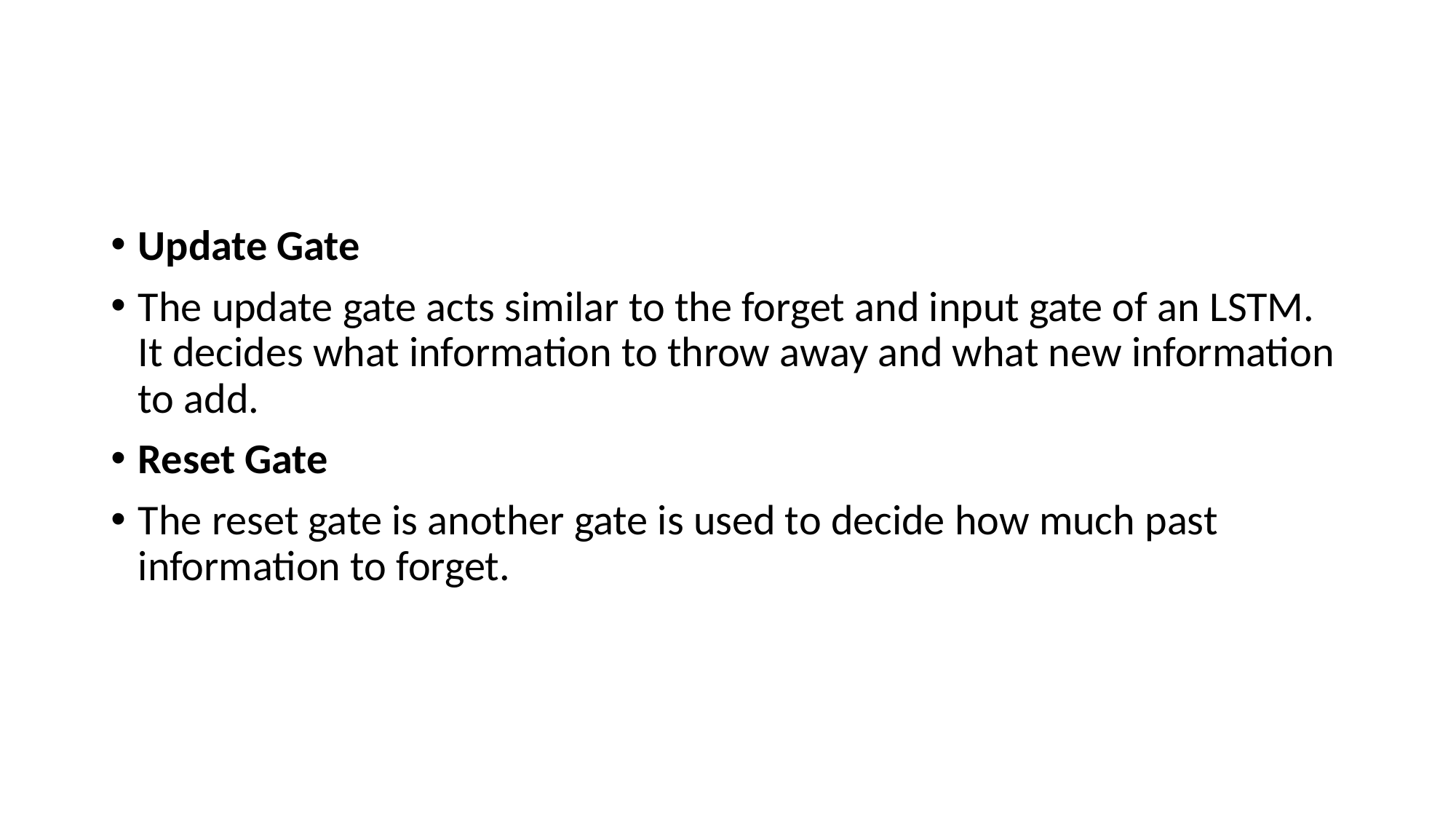

#
Update Gate
The update gate acts similar to the forget and input gate of an LSTM. It decides what information to throw away and what new information to add.
Reset Gate
The reset gate is another gate is used to decide how much past information to forget.